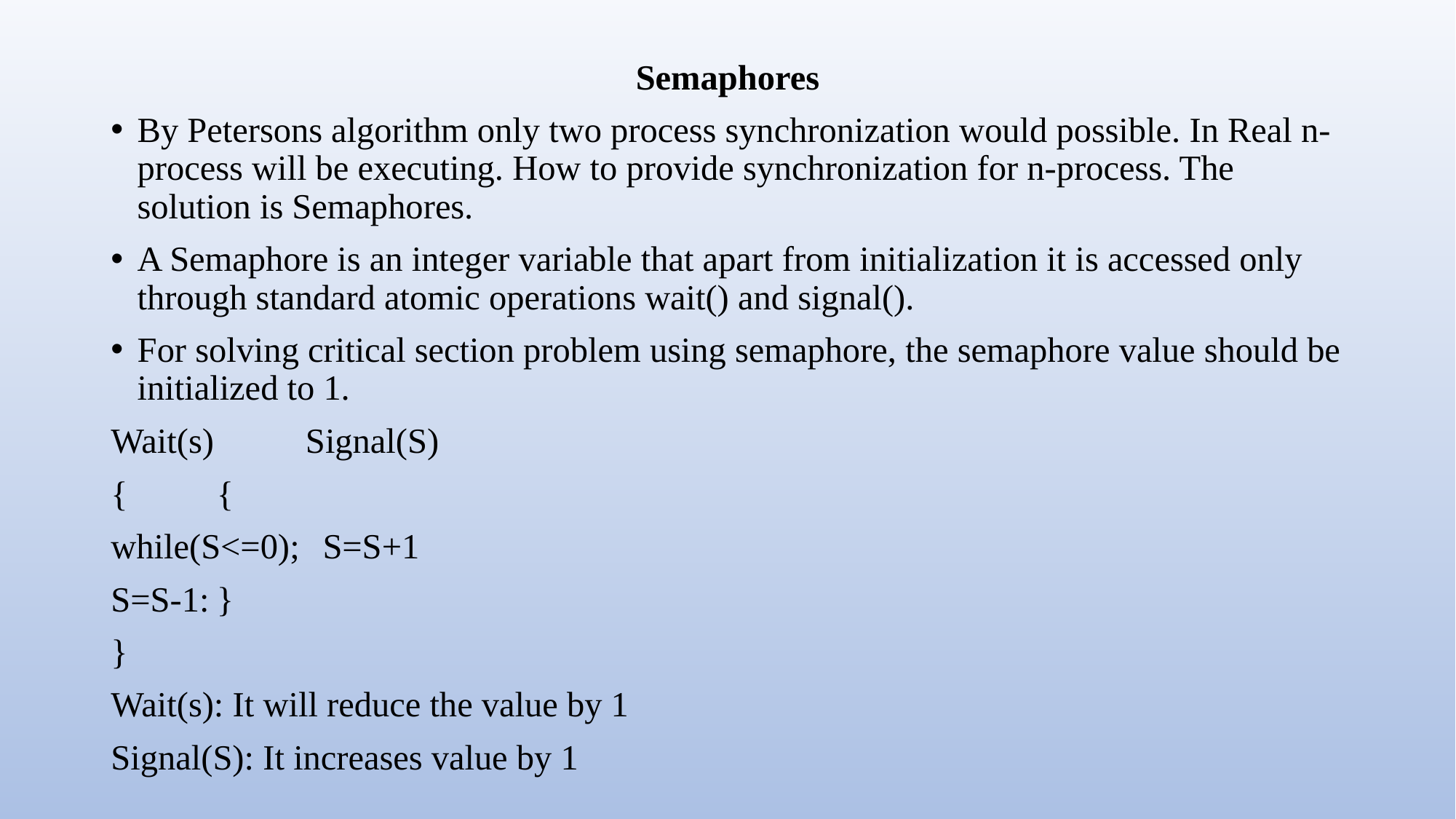

Semaphores
By Petersons algorithm only two process synchronization would possible. In Real n-process will be executing. How to provide synchronization for n-process. The solution is Semaphores.
A Semaphore is an integer variable that apart from initialization it is accessed only through standard atomic operations wait() and signal().
For solving critical section problem using semaphore, the semaphore value should be initialized to 1.
Wait(s)		          Signal(S)
{			{
while(S<=0);		S=S+1
S=S-1:			}
}
Wait(s): It will reduce the value by 1
Signal(S): It increases value by 1